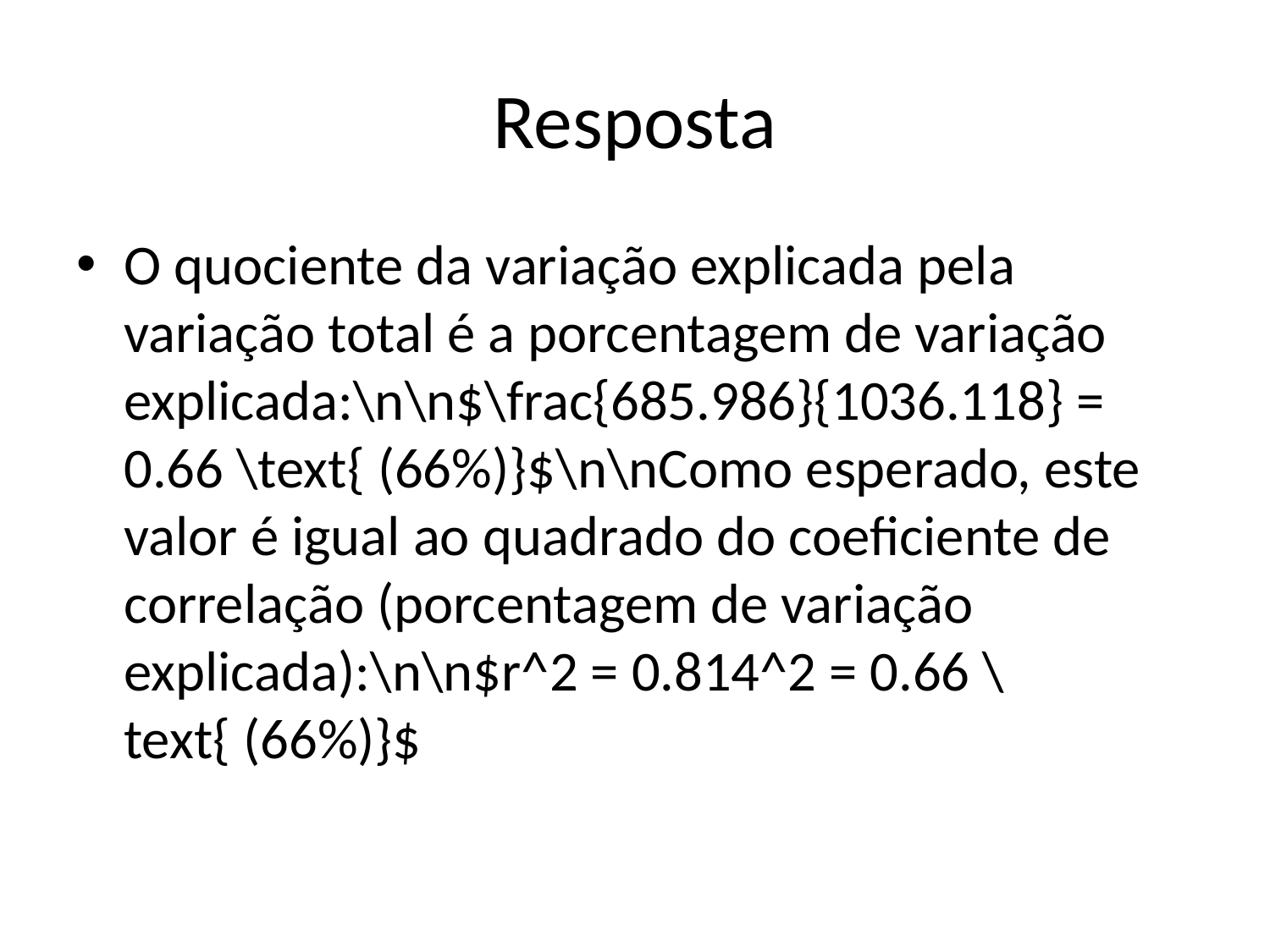

# Resposta
O quociente da variação explicada pela variação total é a porcentagem de variação explicada:\n\n$\frac{685.986}{1036.118} = 0.66 \text{ (66%)}$\n\nComo esperado, este valor é igual ao quadrado do coeficiente de correlação (porcentagem de variação explicada):\n\n$r^2 = 0.814^2 = 0.66 \text{ (66%)}$